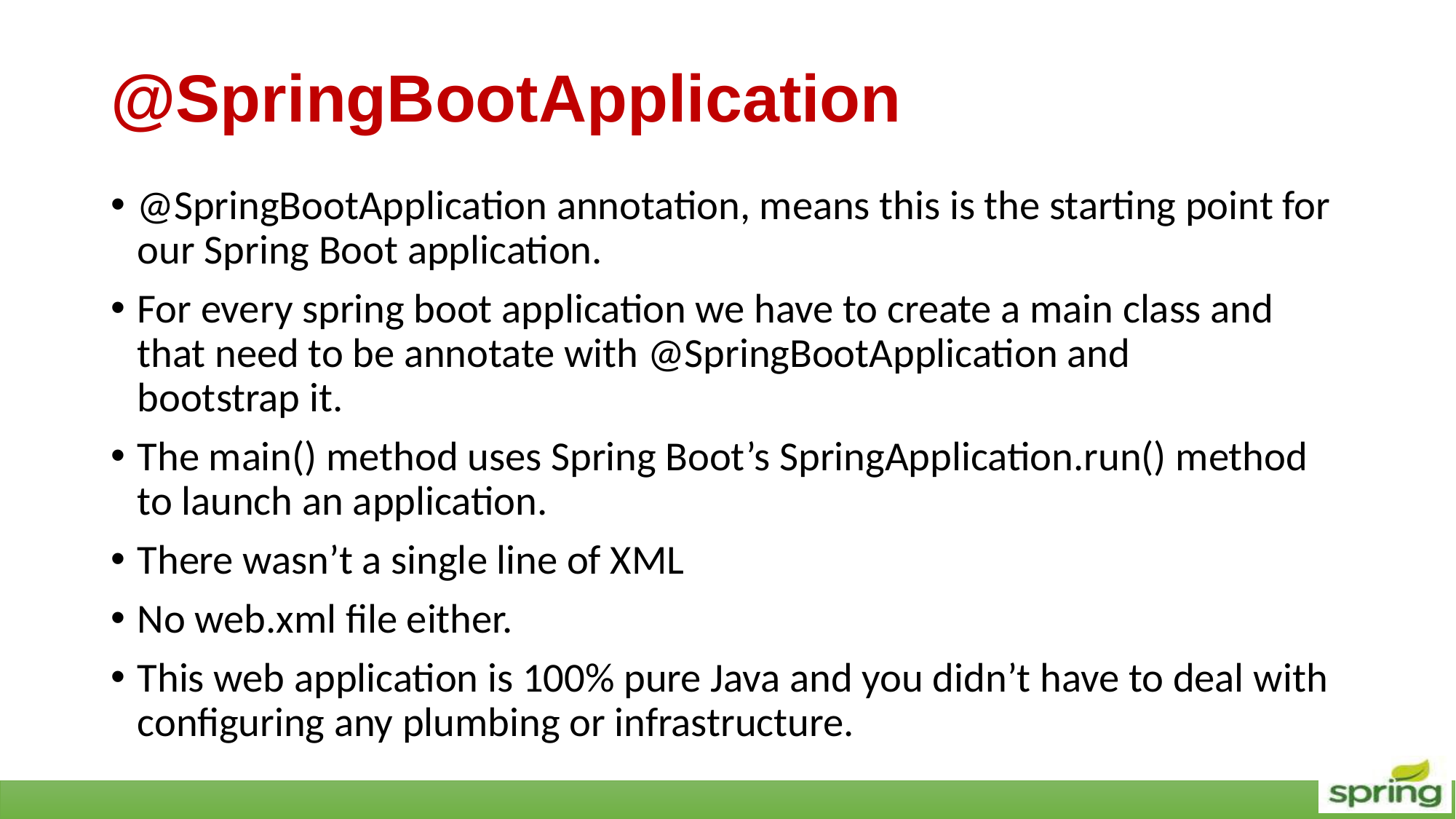

# @SpringBootApplication
@SpringBootApplication annotation, means this is the starting point for our Spring Boot application.
For every spring boot application we have to create a main class and that need to be annotate with @SpringBootApplication and bootstrap it.
The main() method uses Spring Boot’s SpringApplication.run() method to launch an application.
There wasn’t a single line of XML
No web.xml file either.
This web application is 100% pure Java and you didn’t have to deal with configuring any plumbing or infrastructure.